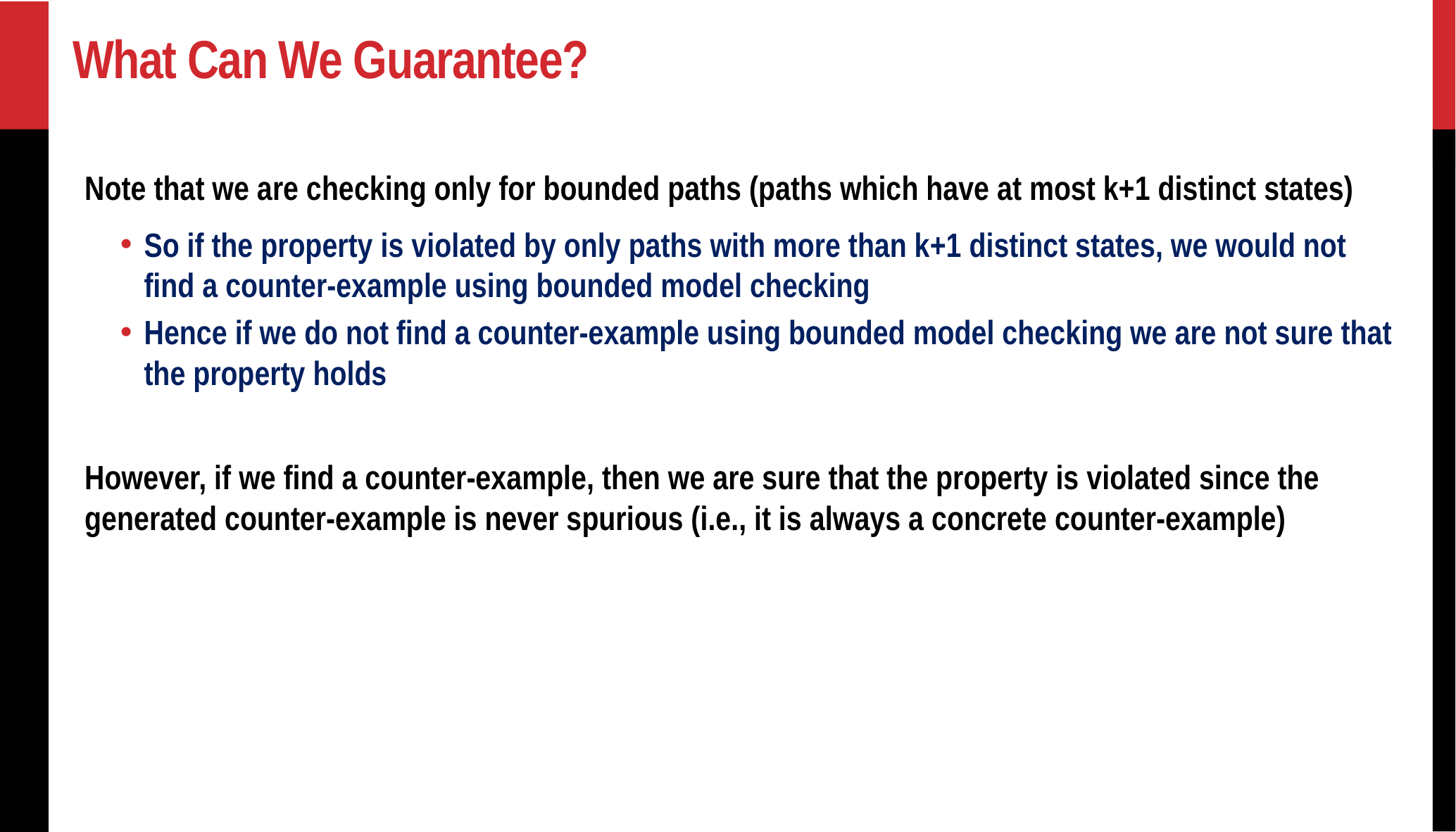

# What Can We Guarantee?
Note that we are checking only for bounded paths (paths which have at most k+1 distinct states)
So if the property is violated by only paths with more than k+1 distinct states, we would not find a counter-example using bounded model checking
Hence if we do not find a counter-example using bounded model checking we are not sure that the property holds

However, if we find a counter-example, then we are sure that the property is violated since the generated counter-example is never spurious (i.e., it is always a concrete counter-example)